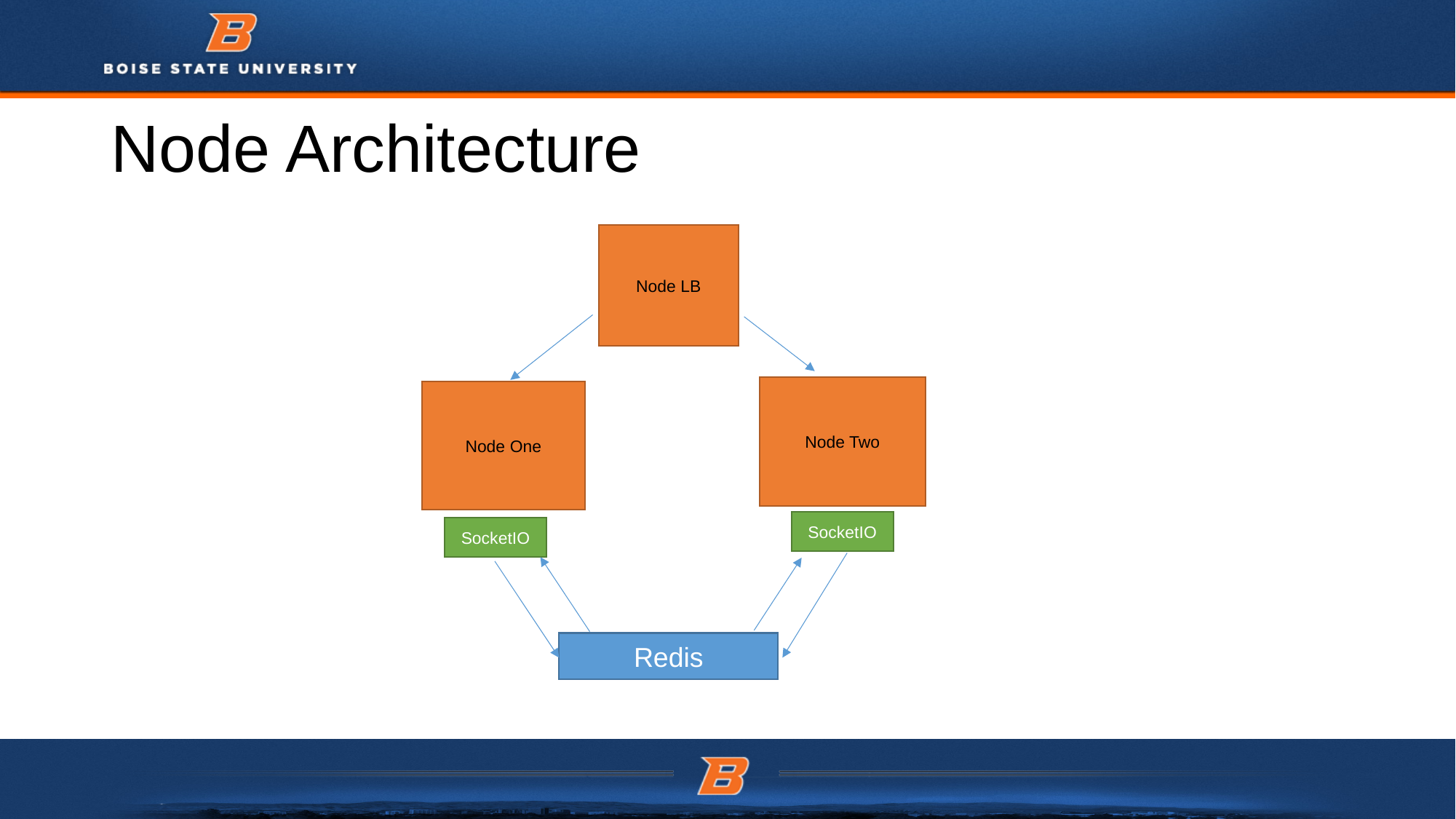

# Node Architecture
Node LB
Node Two
Node One
SocketIO
SocketIO
Redis